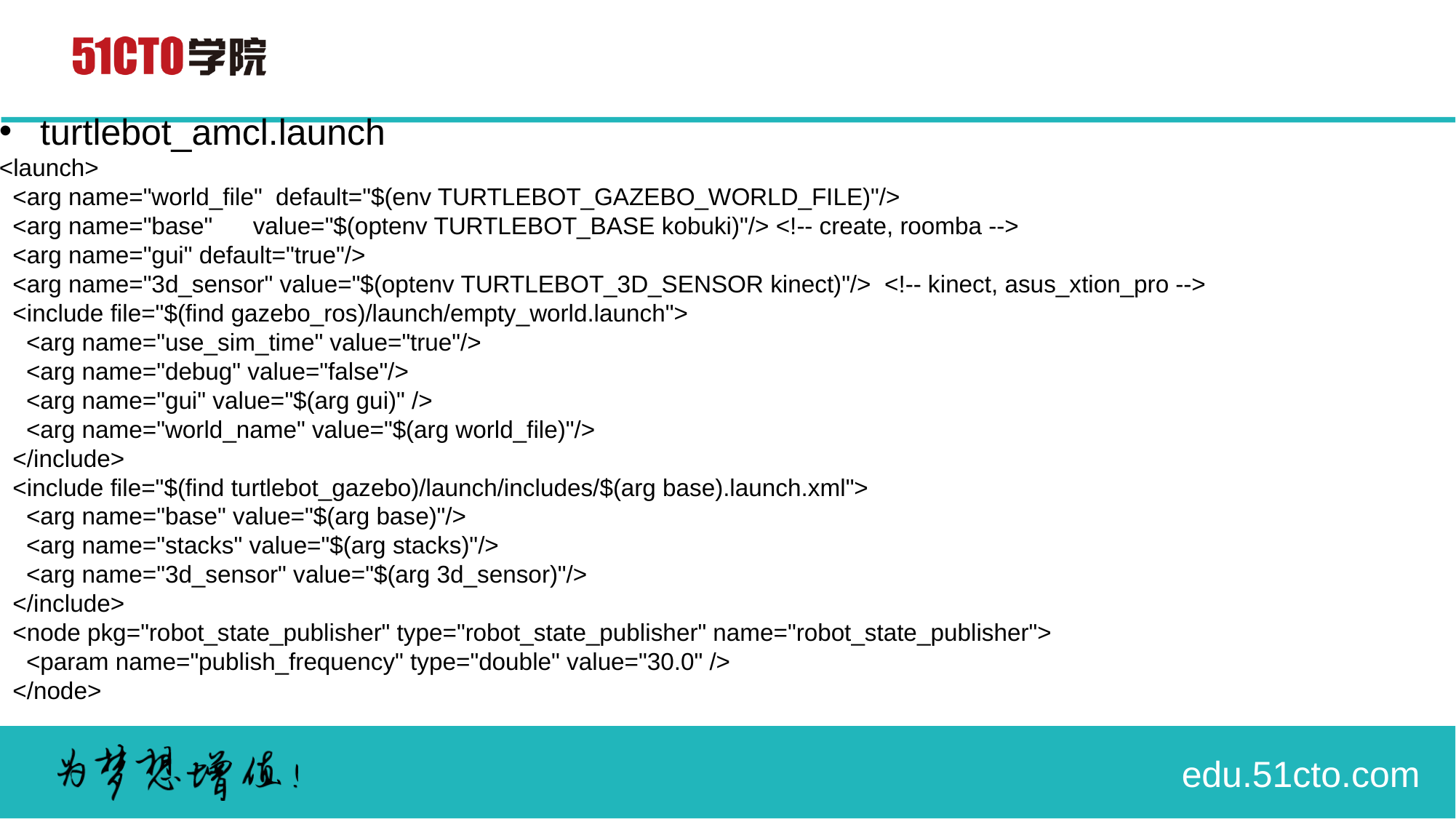

# turtlebot_amcl.launch
<launch>
  <arg name="world_file"  default="$(env TURTLEBOT_GAZEBO_WORLD_FILE)"/>
  <arg name="base"      value="$(optenv TURTLEBOT_BASE kobuki)"/> <!-- create, roomba -->
  <arg name="gui" default="true"/>
  <arg name="3d_sensor" value="$(optenv TURTLEBOT_3D_SENSOR kinect)"/>  <!-- kinect, asus_xtion_pro -->
  <include file="$(find gazebo_ros)/launch/empty_world.launch">
    <arg name="use_sim_time" value="true"/>
    <arg name="debug" value="false"/>
    <arg name="gui" value="$(arg gui)" />
    <arg name="world_name" value="$(arg world_file)"/>
  </include>
  <include file="$(find turtlebot_gazebo)/launch/includes/$(arg base).launch.xml">
    <arg name="base" value="$(arg base)"/>
    <arg name="stacks" value="$(arg stacks)"/>
    <arg name="3d_sensor" value="$(arg 3d_sensor)"/>
  </include>
  <node pkg="robot_state_publisher" type="robot_state_publisher" name="robot_state_publisher">
    <param name="publish_frequency" type="double" value="30.0" />
  </node>